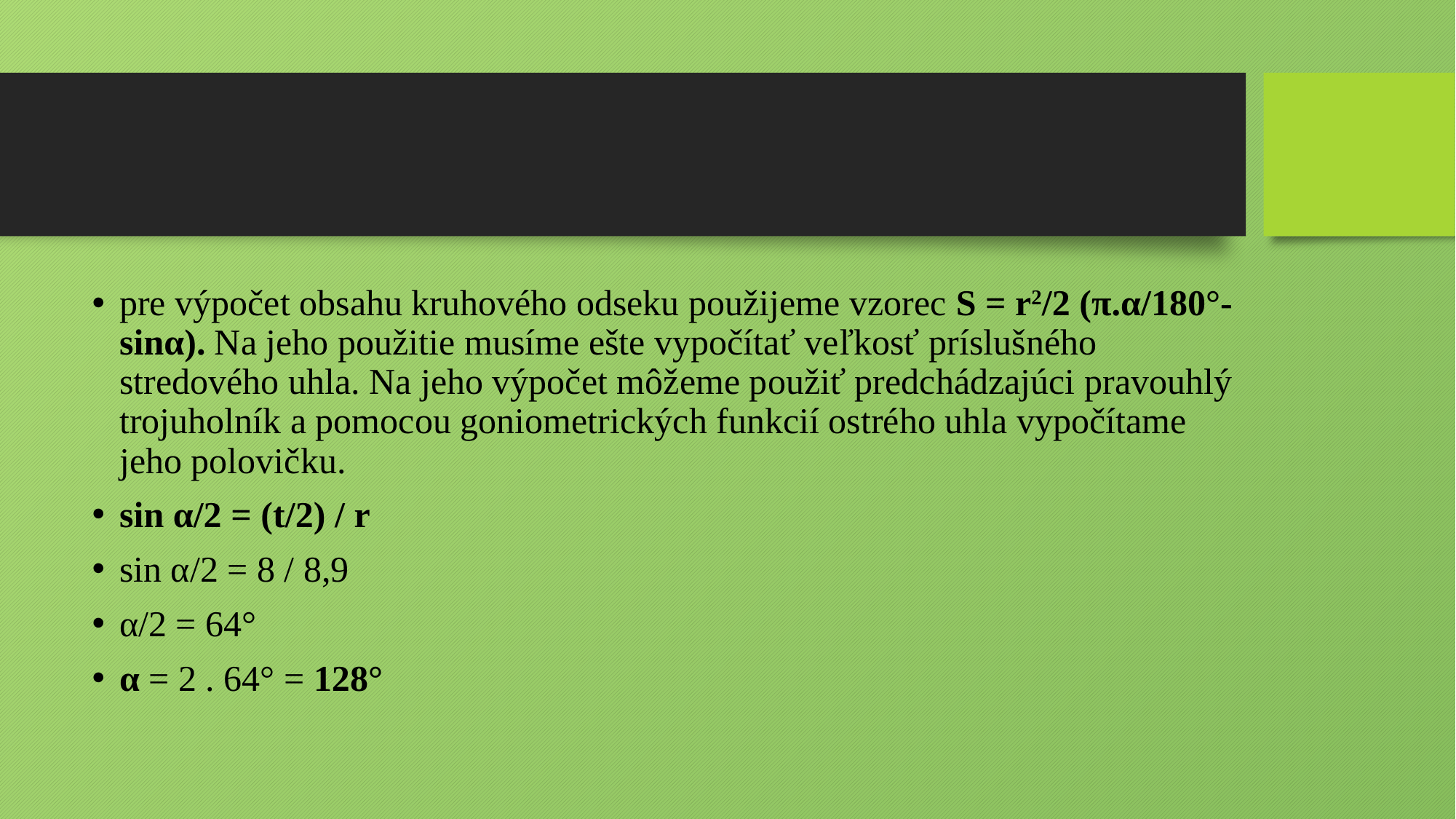

#
pre výpočet obsahu kruhového odseku použijeme vzorec S = r2/2 (π.α/180°- sinα). Na jeho použitie musíme ešte vypočítať veľkosť príslušného stredového uhla. Na jeho výpočet môžeme použiť predchádzajúci pravouhlý trojuholník a pomocou goniometrických funkcií ostrého uhla vypočítame jeho polovičku.
sin α/2 = (t/2) / r
sin α/2 = 8 / 8,9
α/2 = 64°
α = 2 . 64° = 128°